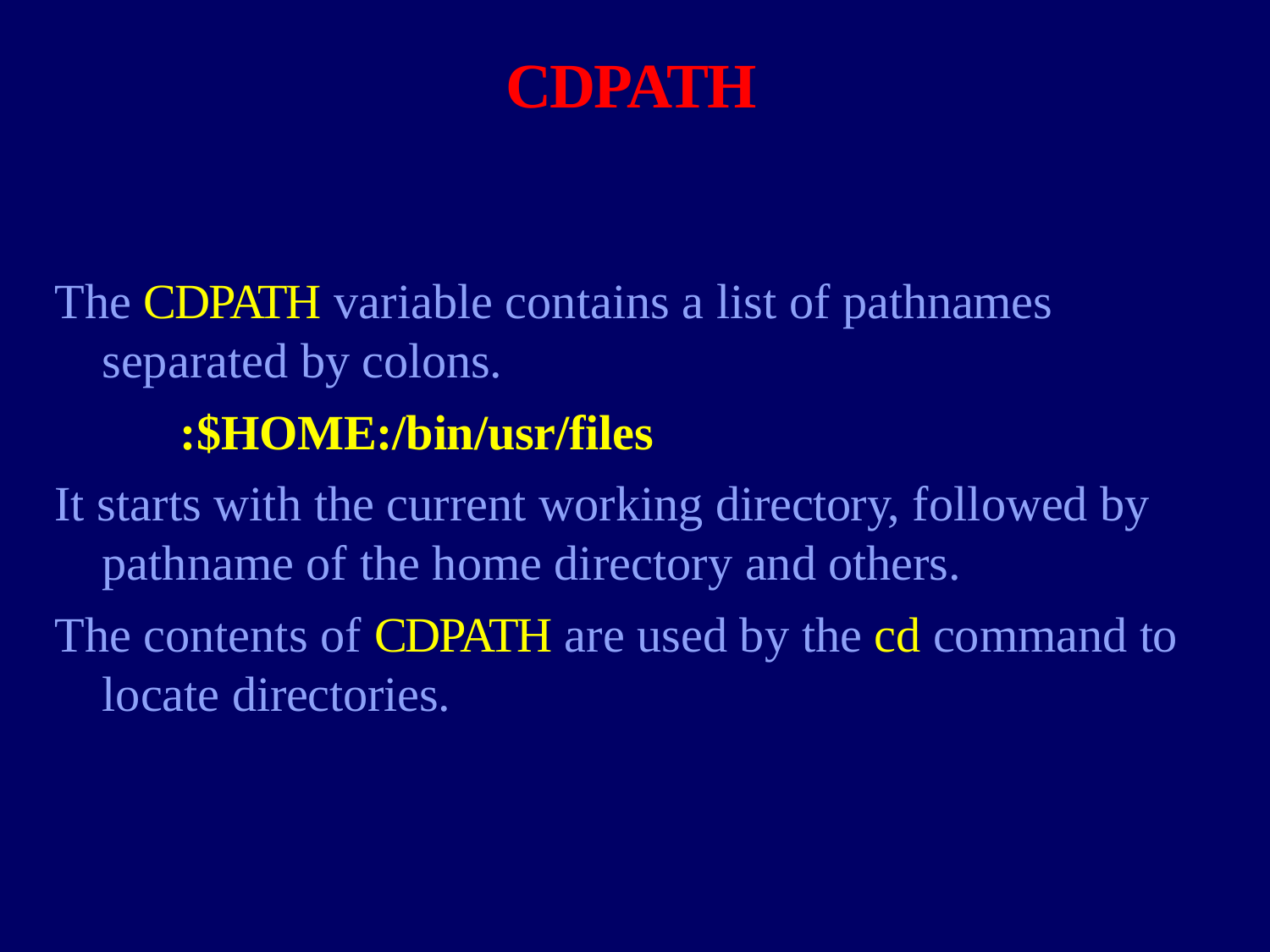

# CDPATH
The CDPATH variable contains a list of pathnames separated by colons.
:$HOME:/bin/usr/files
It starts with the current working directory, followed by pathname of the home directory and others.
The contents of CDPATH are used by the cd command to locate directories.